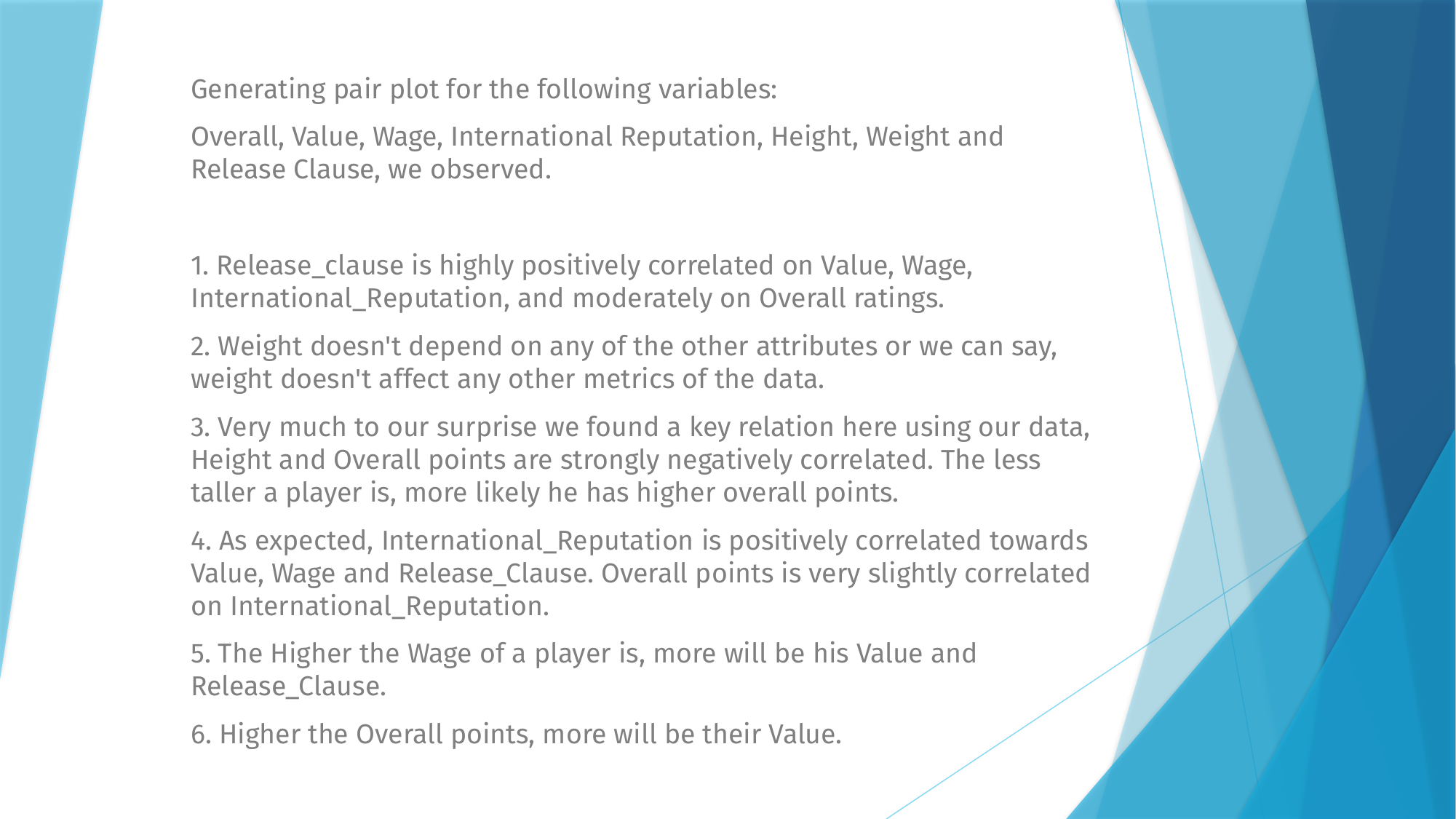

Generating pair plot for the following variables:
Overall, Value, Wage, International Reputation, Height, Weight and Release Clause, we observed.

1. Release_clause is highly positively correlated on Value, Wage, International_Reputation, and moderately on Overall ratings.
2. Weight doesn't depend on any of the other attributes or we can say, weight doesn't affect any other metrics of the data.
3. Very much to our surprise we found a key relation here using our data, Height and Overall points are strongly negatively correlated. The less taller a player is, more likely he has higher overall points.
4. As expected, International_Reputation is positively correlated towards Value, Wage and Release_Clause. Overall points is very slightly correlated on International_Reputation.
5. The Higher the Wage of a player is, more will be his Value and Release_Clause.
6. Higher the Overall points, more will be their Value.